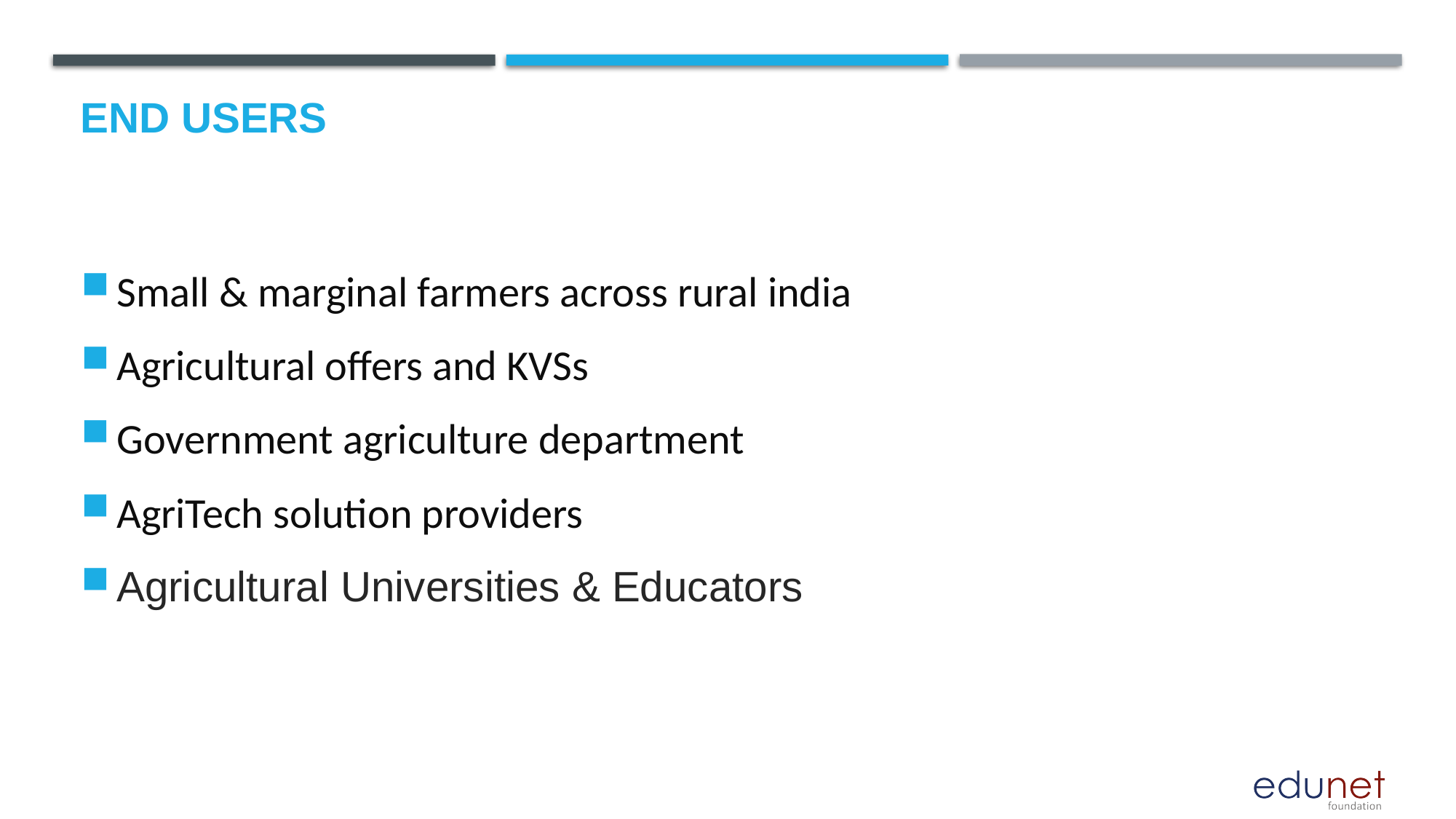

# End users
Small & marginal farmers across rural india
Agricultural offers and KVSs
Government agriculture department
AgriTech solution providers
Agricultural Universities & Educators